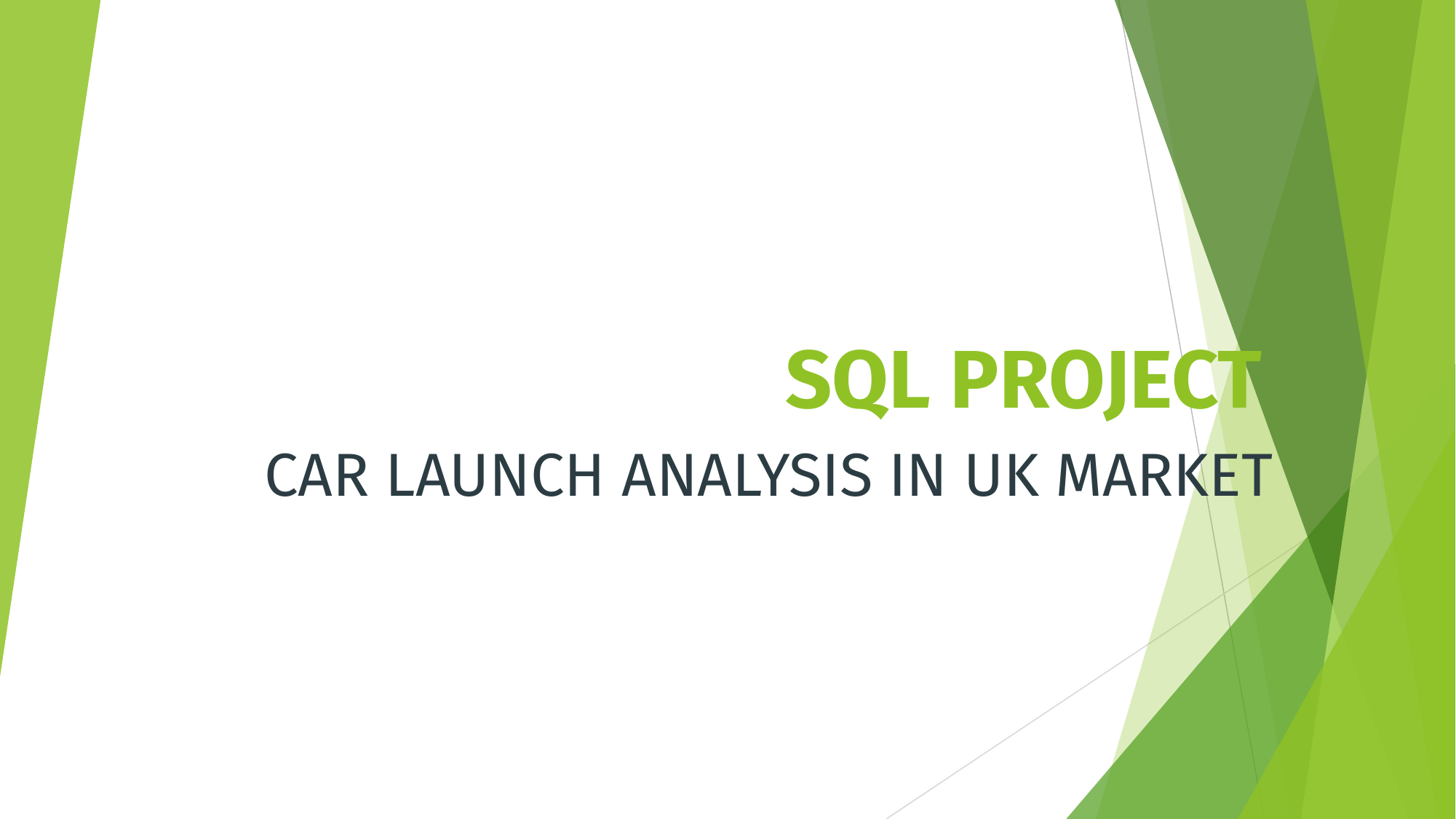

# SQL PROJECT
 CAR LAUNCH ANALYSIS IN UK MARKET